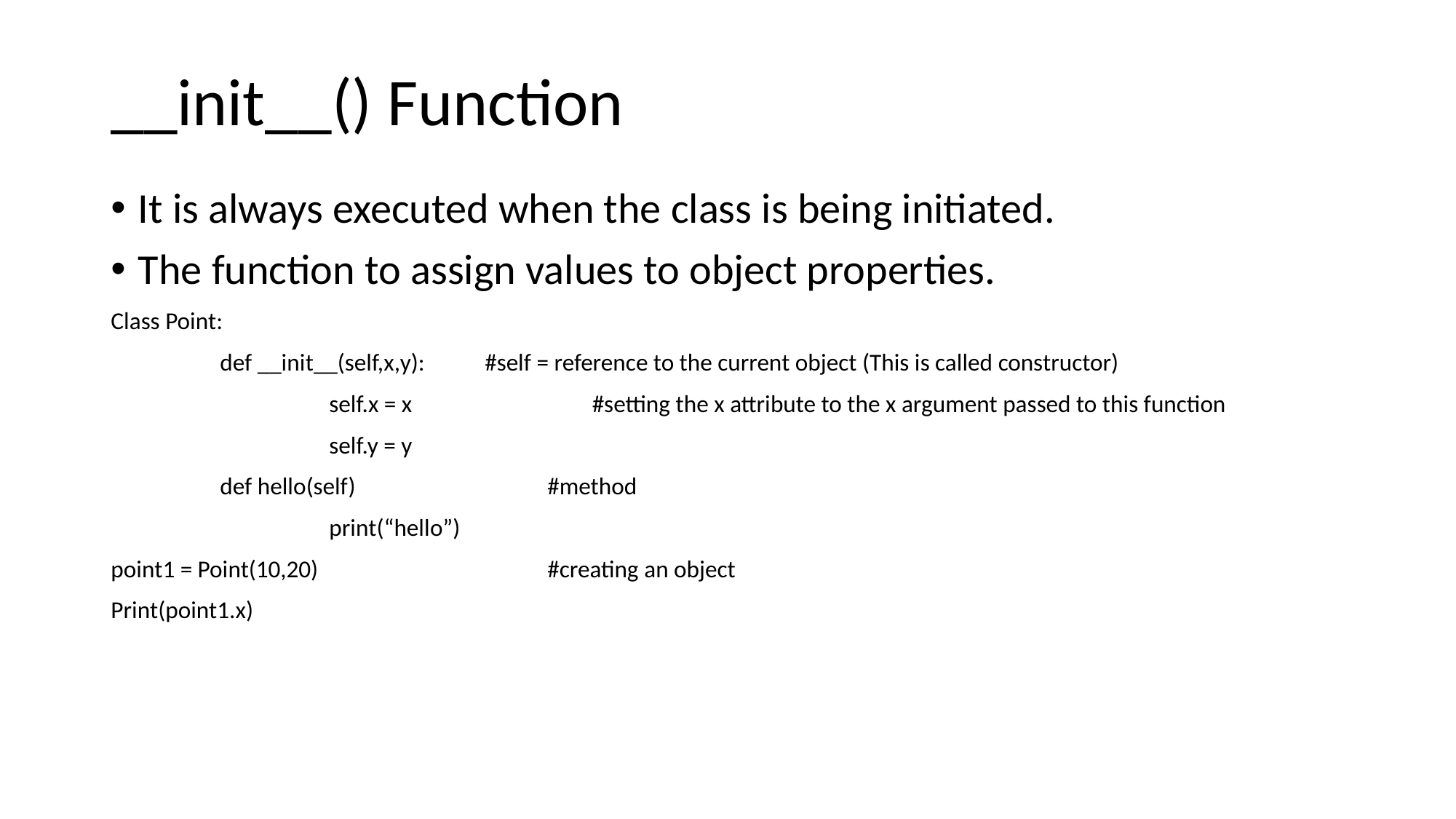

# __init__() Function
It is always executed when the class is being initiated.
The function to assign values to object properties.
Class Point:
	def __init__(self,x,y):           #self = reference to the current object (This is called constructor)
		self.x = x                                 #setting the x attribute to the x argument passed to this function
		self.y = y
	def hello(self)        		#method
		print(“hello”)
point1 = Point(10,20)                     		#creating an object
Print(point1.x)